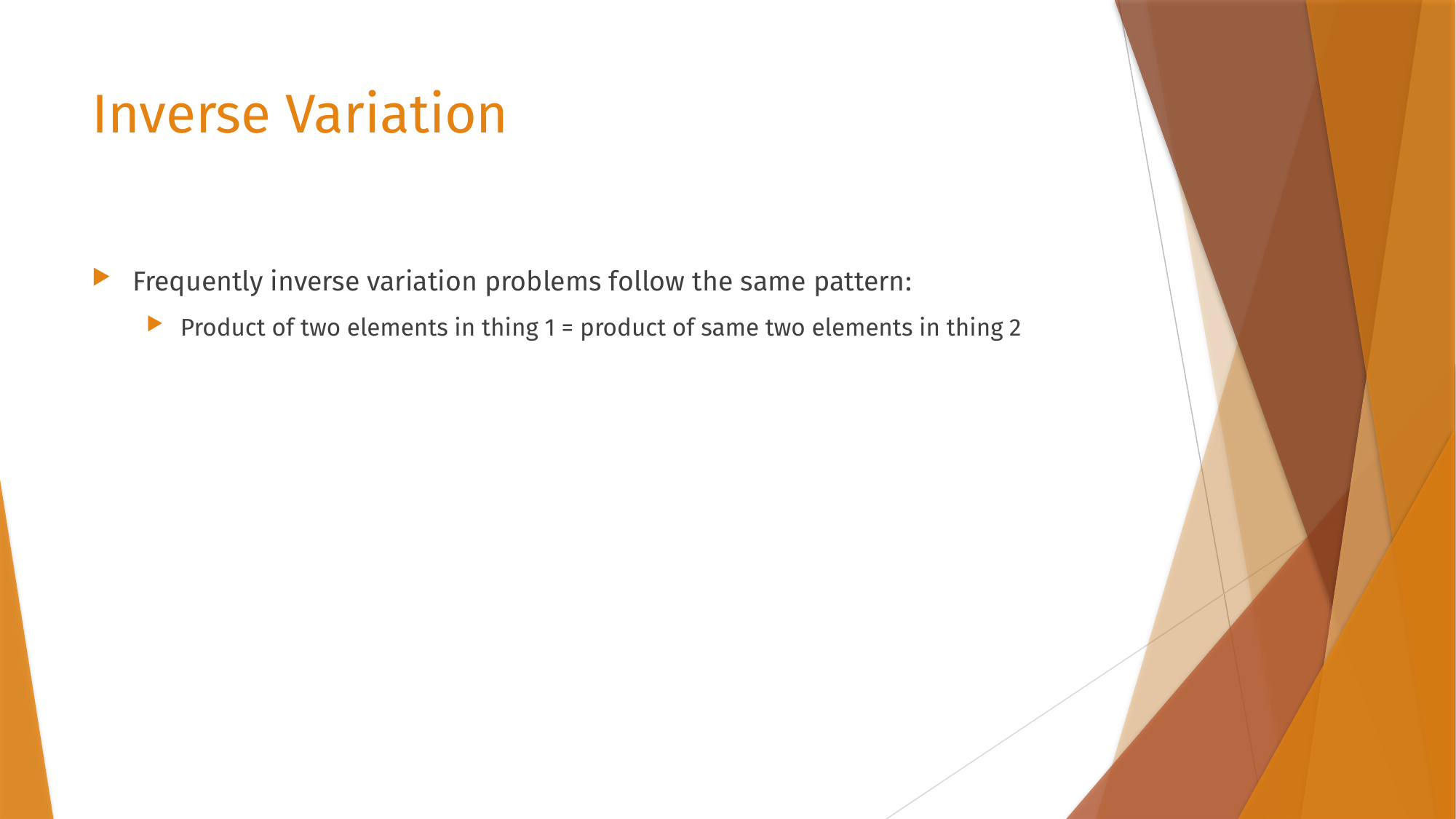

# Inverse Variation
Frequently inverse variation problems follow the same pattern:
Product of two elements in thing 1 = product of same two elements in thing 2